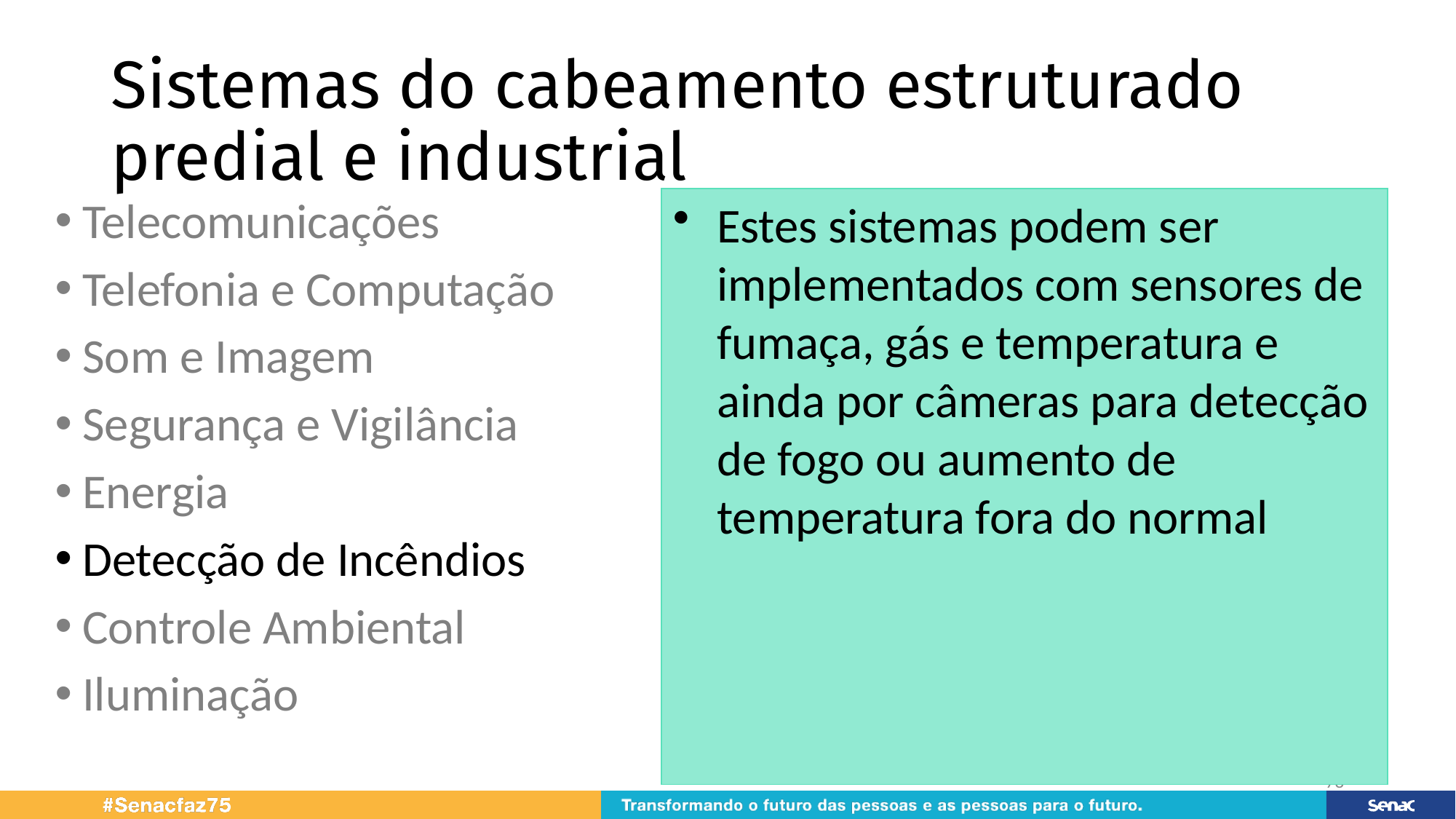

# Sistemas do cabeamento estruturado predial e industrial
Estes sistemas podem ser implementados com sensores de fumaça, gás e temperatura e ainda por câmeras para detecção de fogo ou aumento de temperatura fora do normal
Telecomunicações
Telefonia e Computação
Som e Imagem
Segurança e Vigilância
Energia
Detecção de Incêndios
Controle Ambiental
Iluminação
78